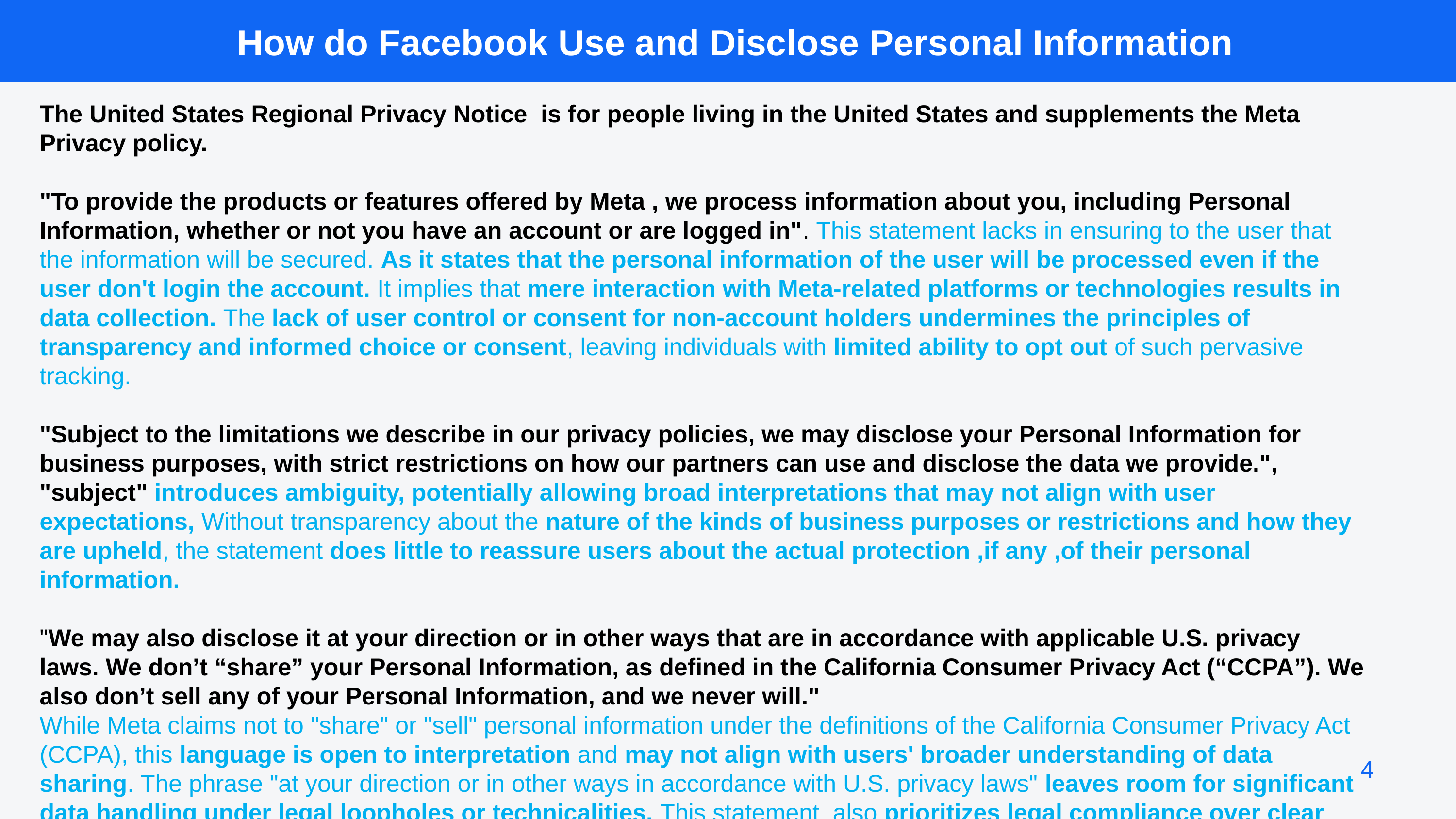

How do Facebook Use and Disclose Personal Information
The United States Regional Privacy Notice  is for people living in the United States and supplements the Meta Privacy policy.

"To provide the products or features offered by Meta , we process information about you, including Personal Information, whether or not you have an account or are logged in". This statement lacks in ensuring to the user that the information will be secured. As it states that the personal information of the user will be processed even if the user don't login the account. It implies that mere interaction with Meta-related platforms or technologies results in data collection. The lack of user control or consent for non-account holders undermines the principles of transparency and informed choice or consent, leaving individuals with limited ability to opt out of such pervasive tracking.

"Subject to the limitations we describe in our privacy policies, we may disclose your Personal Information for business purposes, with strict restrictions on how our partners can use and disclose the data we provide.", "subject" introduces ambiguity, potentially allowing broad interpretations that may not align with user expectations, Without transparency about the nature of the kinds of business purposes or restrictions and how they are upheld, the statement does little to reassure users about the actual protection ,if any ,of their personal information.

"We may also disclose it at your direction or in other ways that are in accordance with applicable U.S. privacy laws. We don’t “share” your Personal Information, as defined in the California Consumer Privacy Act (“CCPA”). We also don’t sell any of your Personal Information, and we never will."
While Meta claims not to "share" or "sell" personal information under the definitions of the California Consumer Privacy Act (CCPA), this language is open to interpretation and may not align with users' broader understanding of data sharing. The phrase "at your direction or in other ways in accordance with U.S. privacy laws" leaves room for significant data handling under legal loopholes or technicalities. This statement  also prioritizes legal compliance over clear communication, potentially veiling the extent of third-party data access and raising concerns about transparency and accountability.

4